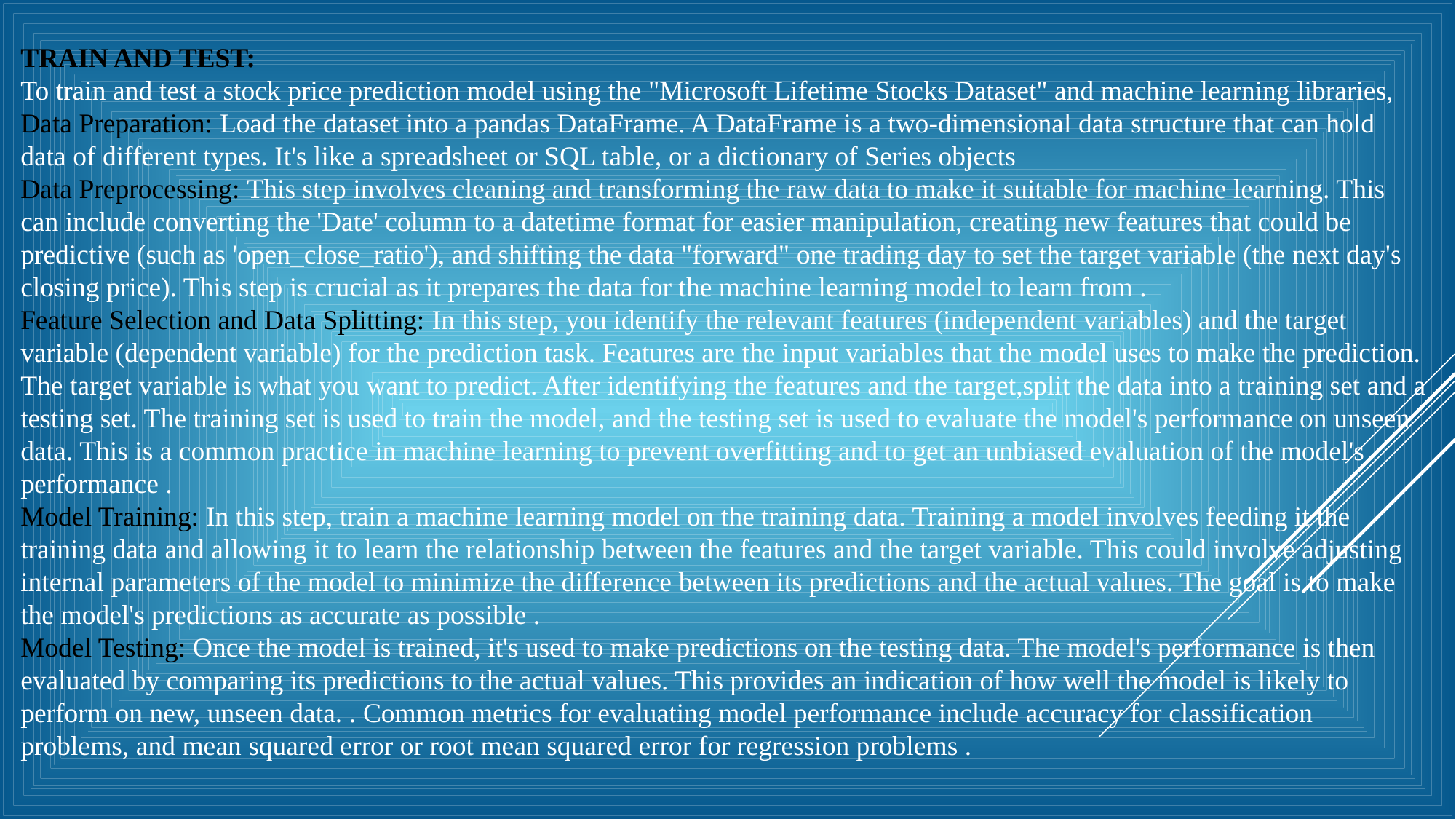

TRAIN AND TEST:
To train and test a stock price prediction model using the "Microsoft Lifetime Stocks Dataset" and machine learning libraries,
Data Preparation: Load the dataset into a pandas DataFrame. A DataFrame is a two-dimensional data structure that can hold data of different types. It's like a spreadsheet or SQL table, or a dictionary of Series objects
Data Preprocessing: This step involves cleaning and transforming the raw data to make it suitable for machine learning. This can include converting the 'Date' column to a datetime format for easier manipulation, creating new features that could be predictive (such as 'open_close_ratio'), and shifting the data "forward" one trading day to set the target variable (the next day's closing price). This step is crucial as it prepares the data for the machine learning model to learn from .
Feature Selection and Data Splitting: In this step, you identify the relevant features (independent variables) and the target variable (dependent variable) for the prediction task. Features are the input variables that the model uses to make the prediction. The target variable is what you want to predict. After identifying the features and the target,split the data into a training set and a testing set. The training set is used to train the model, and the testing set is used to evaluate the model's performance on unseen data. This is a common practice in machine learning to prevent overfitting and to get an unbiased evaluation of the model's performance .
Model Training: In this step, train a machine learning model on the training data. Training a model involves feeding it the training data and allowing it to learn the relationship between the features and the target variable. This could involve adjusting internal parameters of the model to minimize the difference between its predictions and the actual values. The goal is to make the model's predictions as accurate as possible .
Model Testing: Once the model is trained, it's used to make predictions on the testing data. The model's performance is then evaluated by comparing its predictions to the actual values. This provides an indication of how well the model is likely to perform on new, unseen data. . Common metrics for evaluating model performance include accuracy for classification problems, and mean squared error or root mean squared error for regression problems .